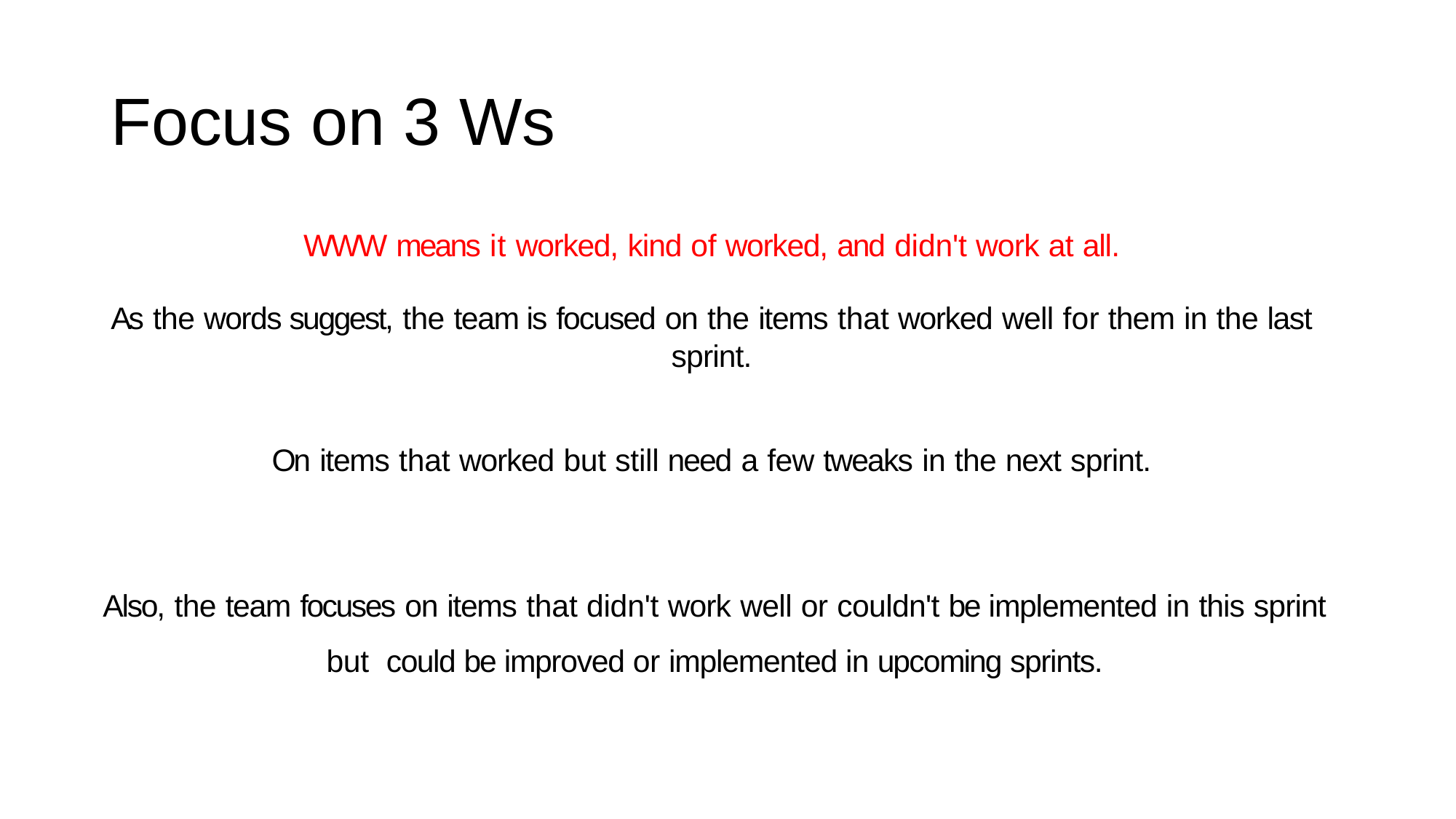

# Focus on 3 Ws
WWW means it worked, kind of worked, and didn't work at all.

As the words suggest, the team is focused on the items that worked well for them in the last sprint.
On items that worked but still need a few tweaks in the next sprint.

Also, the team focuses on items that didn't work well or couldn't be implemented in this sprint but  could be improved or implemented in upcoming sprints.